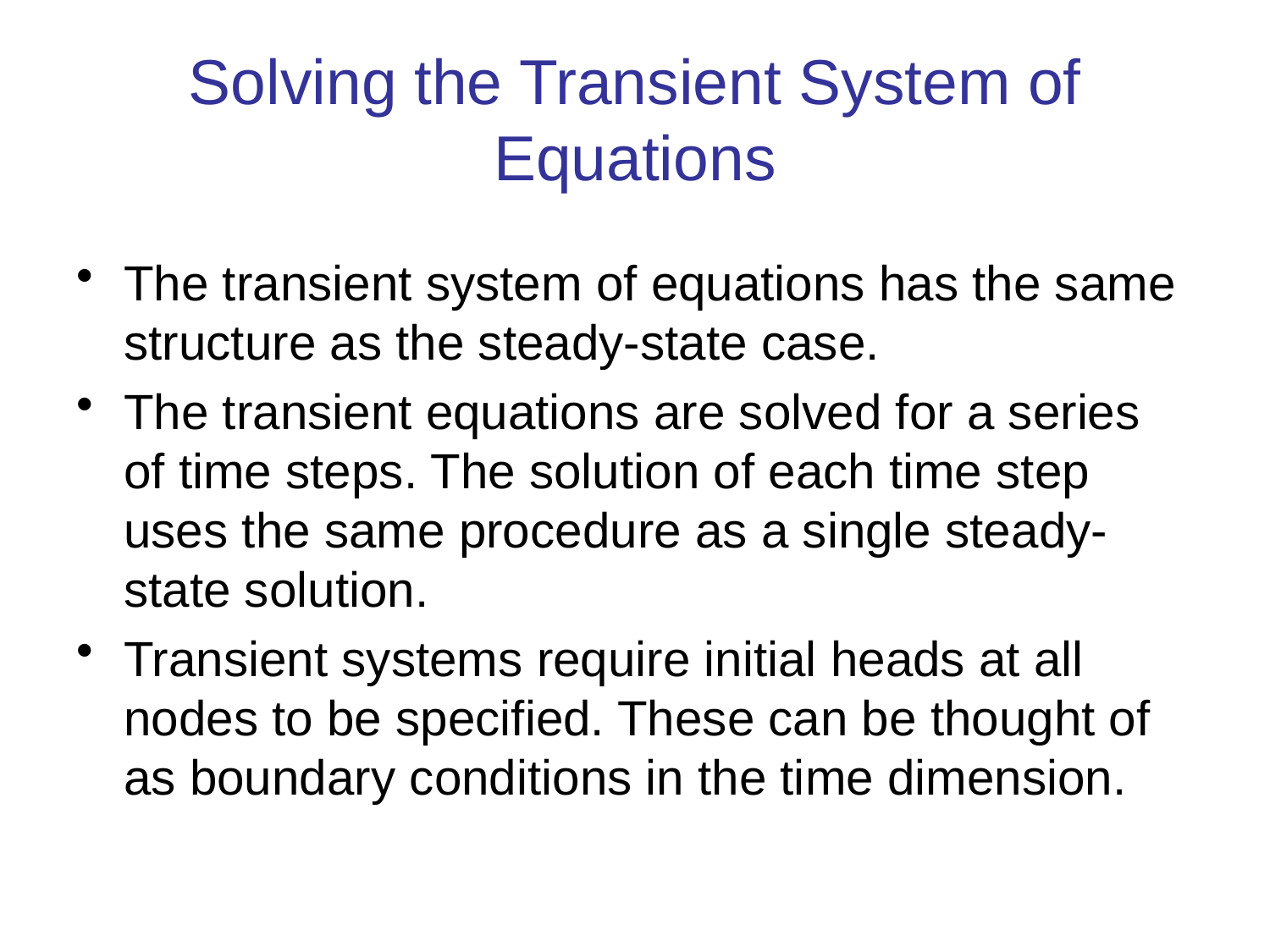

# Solving the Transient System of Equations
The transient system of equations has the same structure as the steady-state case.
The transient equations are solved for a series of time steps. The solution of each time step uses the same procedure as a single steady-state solution.
Transient systems require initial heads at all nodes to be specified. These can be thought of as boundary conditions in the time dimension.